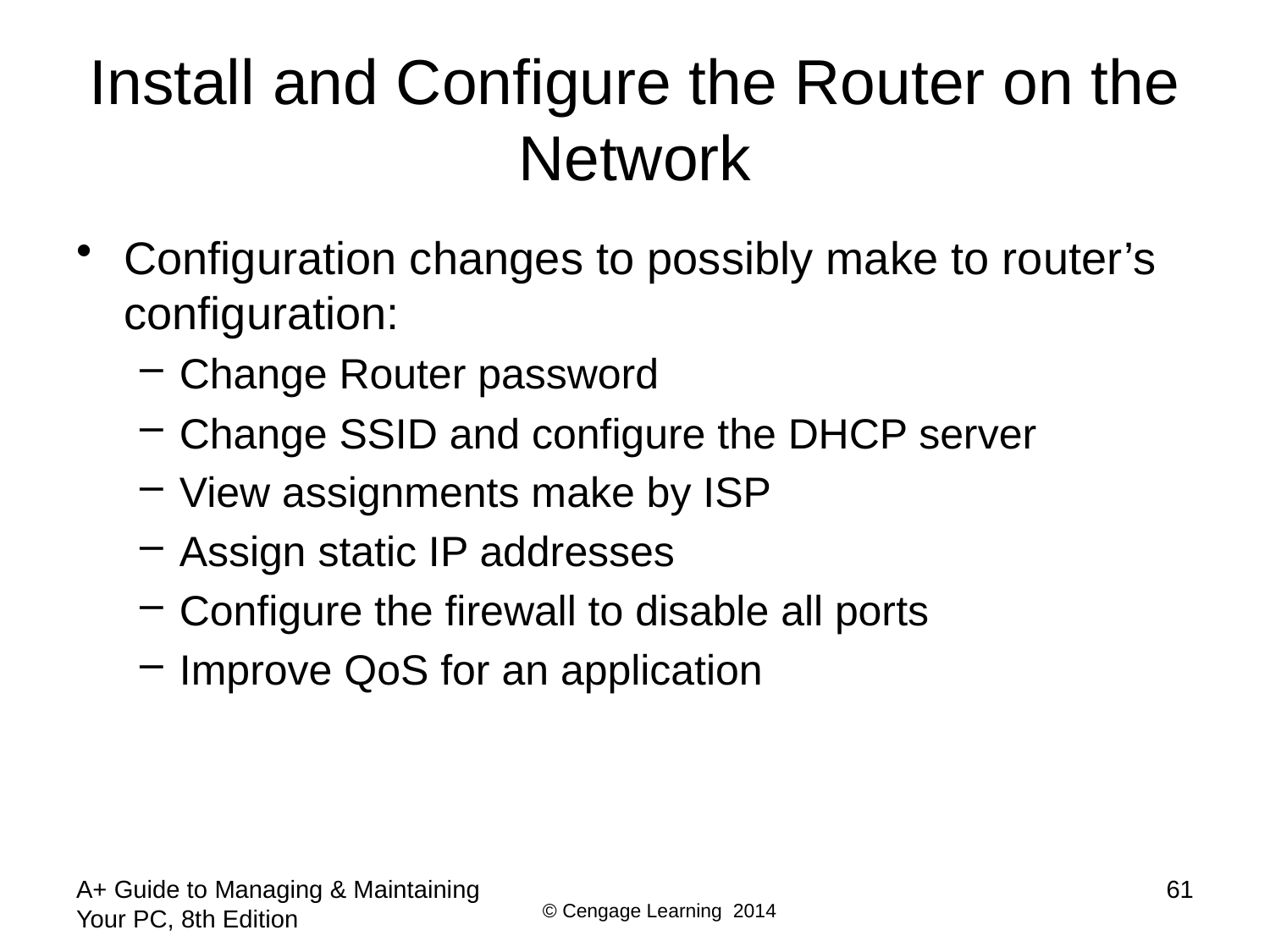

# Install and Configure the Router on the Network
Configuration changes to possibly make to router’s configuration:
Change Router password
Change SSID and configure the DHCP server
View assignments make by ISP
Assign static IP addresses
Configure the firewall to disable all ports
Improve QoS for an application
A+ Guide to Managing & Maintaining Your PC, 8th Edition
61